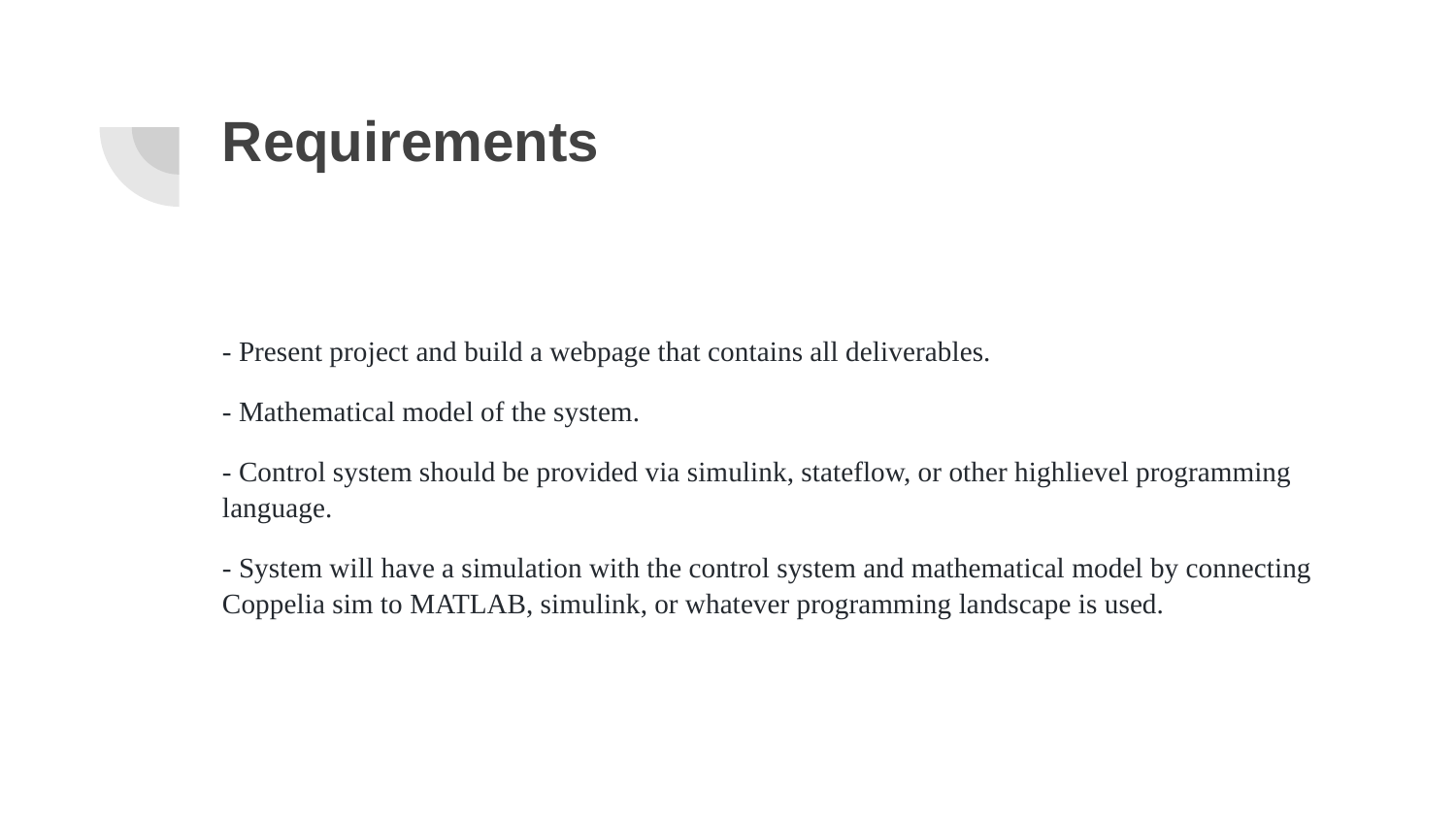

# Requirements
- Present project and build a webpage that contains all deliverables.
- Mathematical model of the system.
- Control system should be provided via simulink, stateflow, or other highlievel programming language.
- System will have a simulation with the control system and mathematical model by connecting Coppelia sim to MATLAB, simulink, or whatever programming landscape is used.